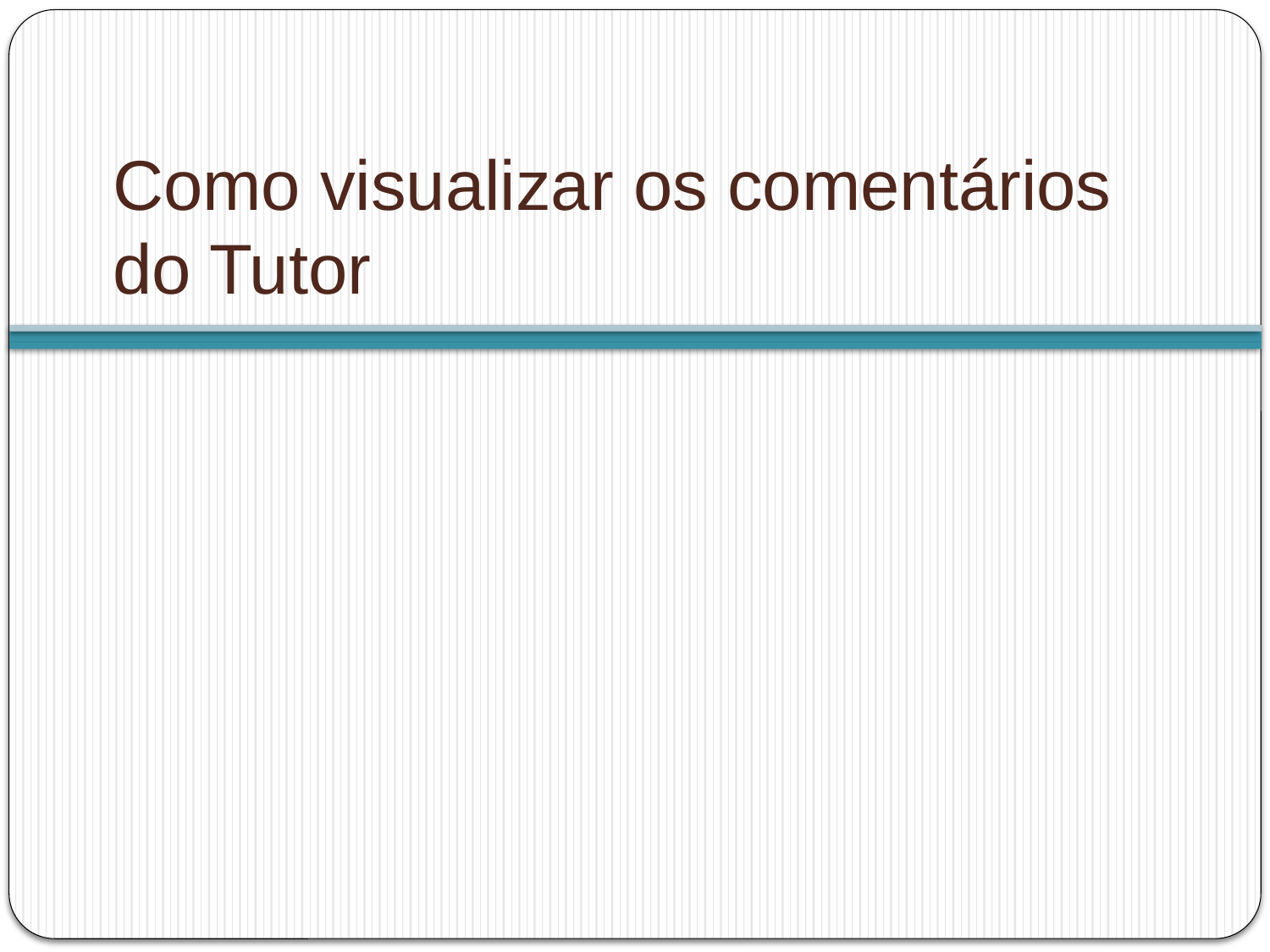

# Como visualizar os comentários do Tutor